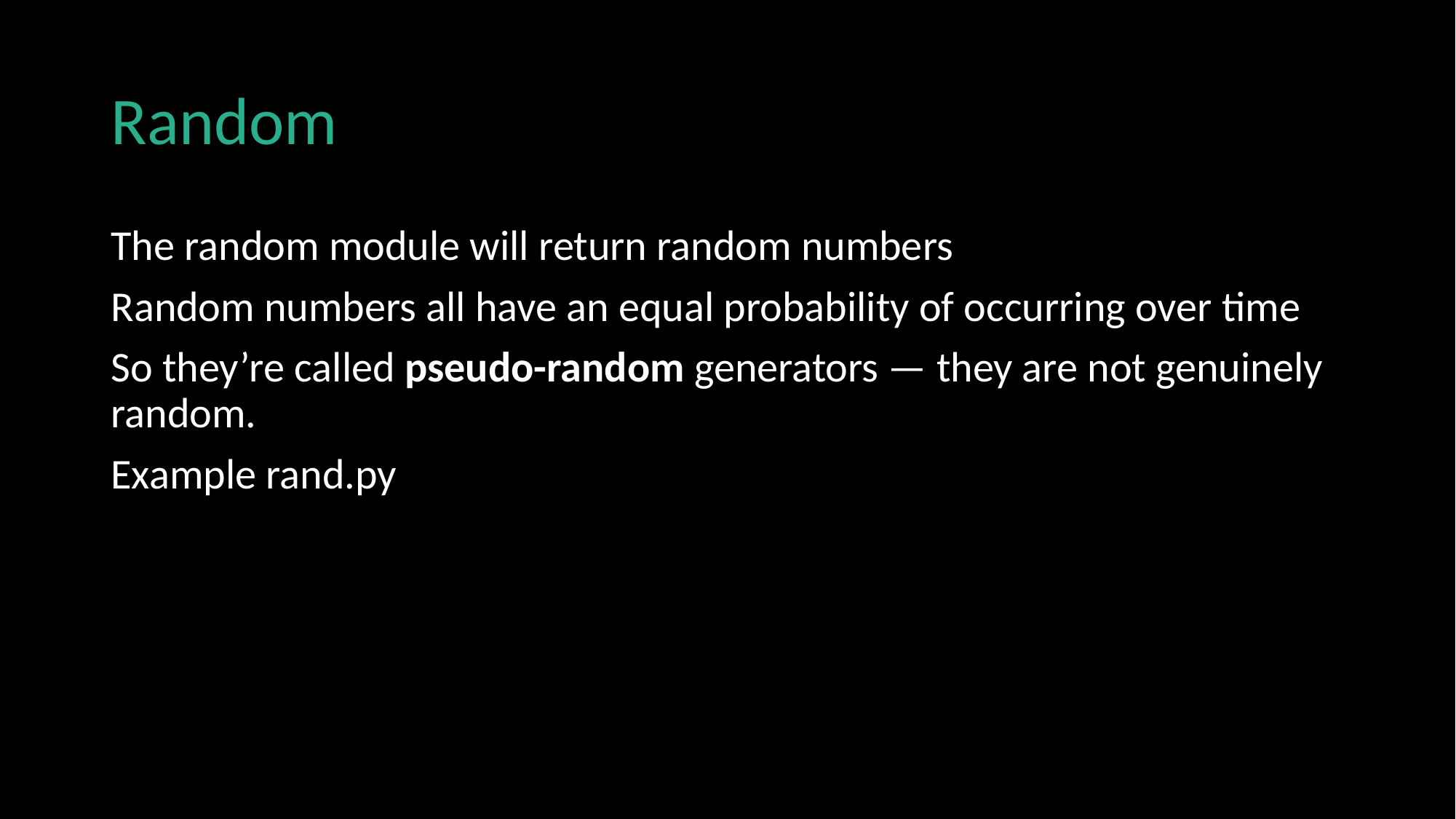

# Random
The random module will return random numbers
Random numbers all have an equal probability of occurring over time
So they’re called pseudo-random generators — they are not genuinely random.
Example rand.py